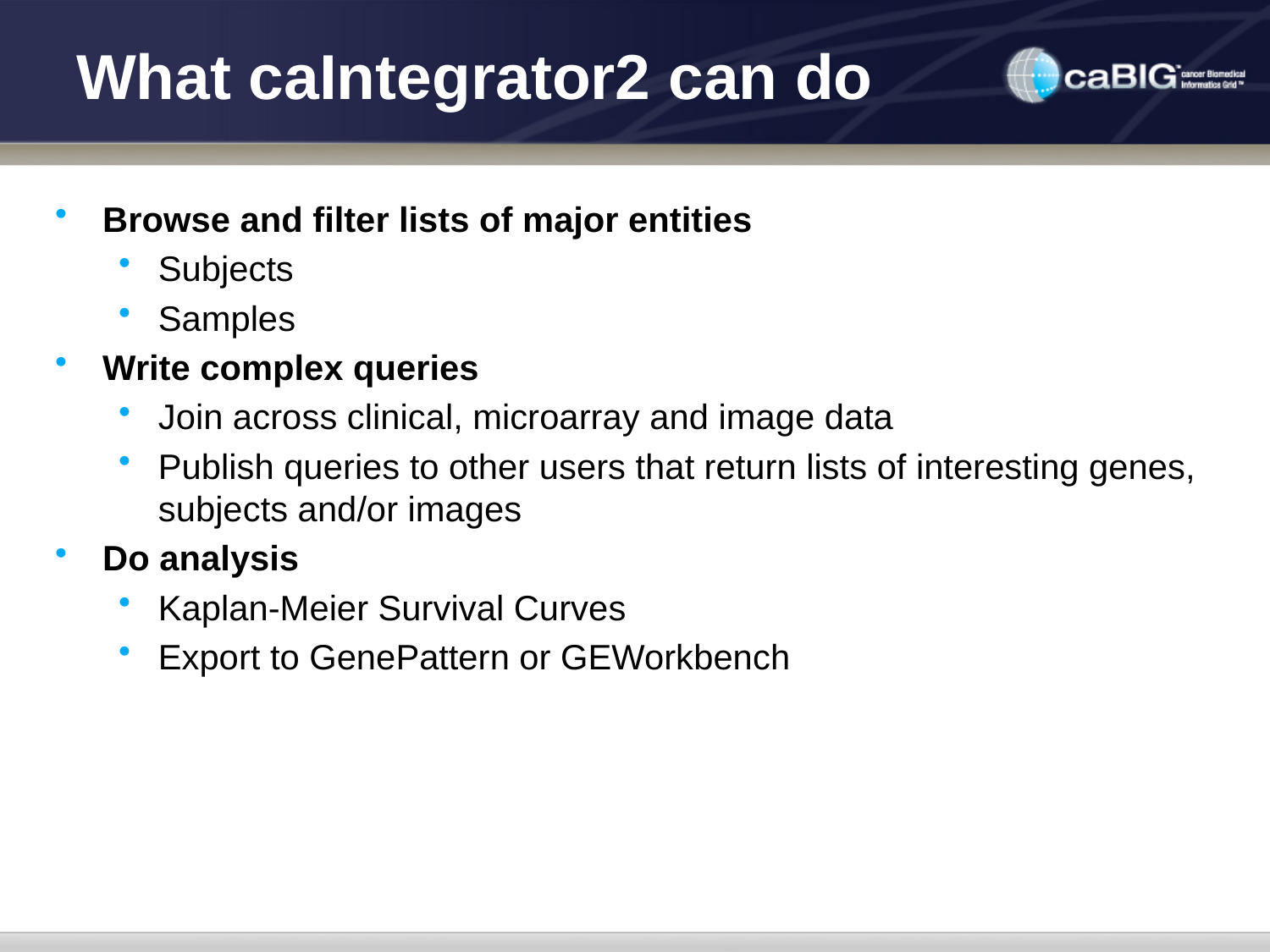

# What caIntegrator2 can do
Browse and filter lists of major entities
Subjects
Samples
Write complex queries
Join across clinical, microarray and image data
Publish queries to other users that return lists of interesting genes, subjects and/or images
Do analysis
Kaplan-Meier Survival Curves
Export to GenePattern or GEWorkbench